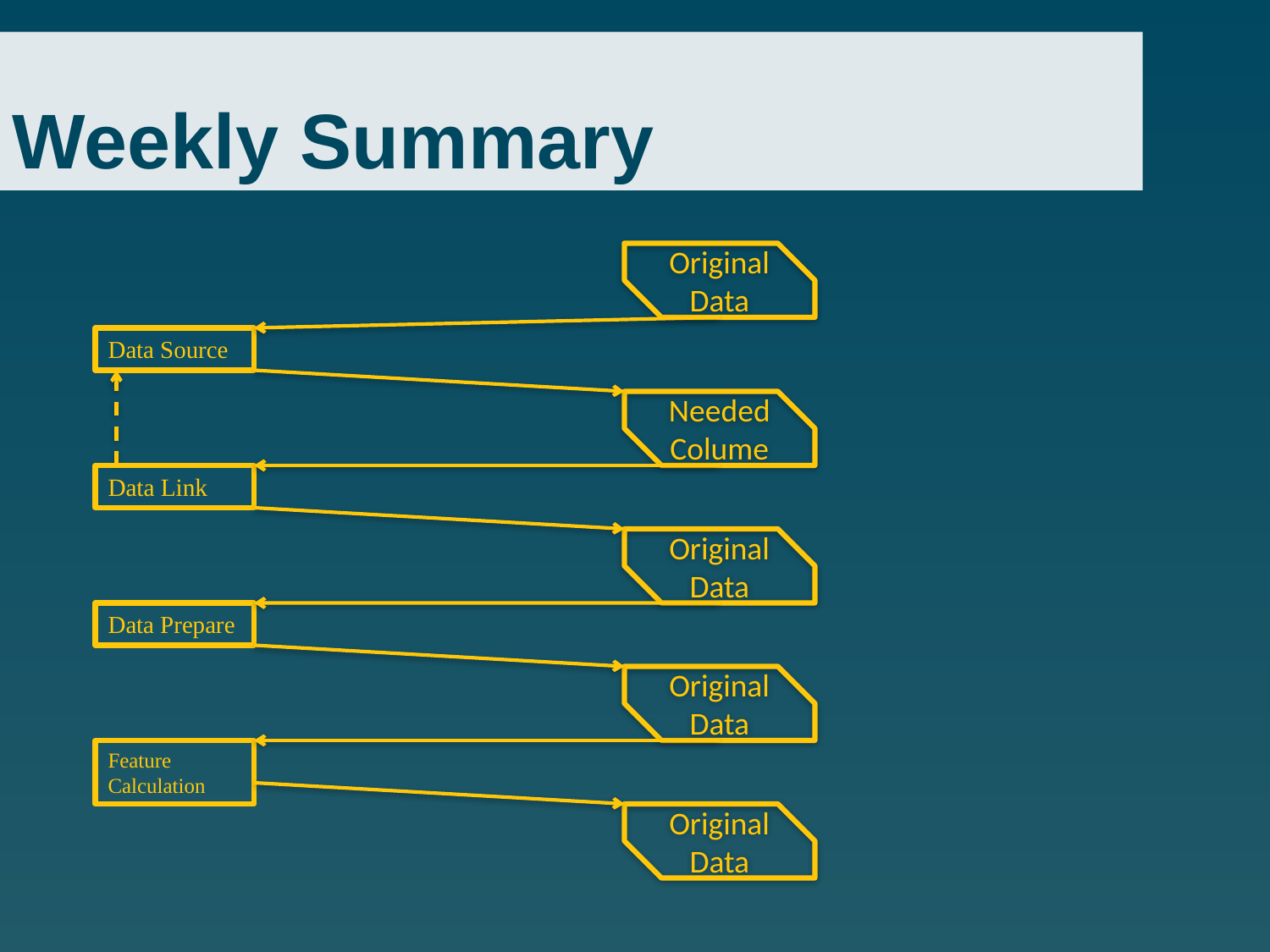

# Weekly Summary
Original Data
Data Source
Needed Colume
Data Link
Original Data
Data Prepare
Original Data
Feature Calculation
Original Data